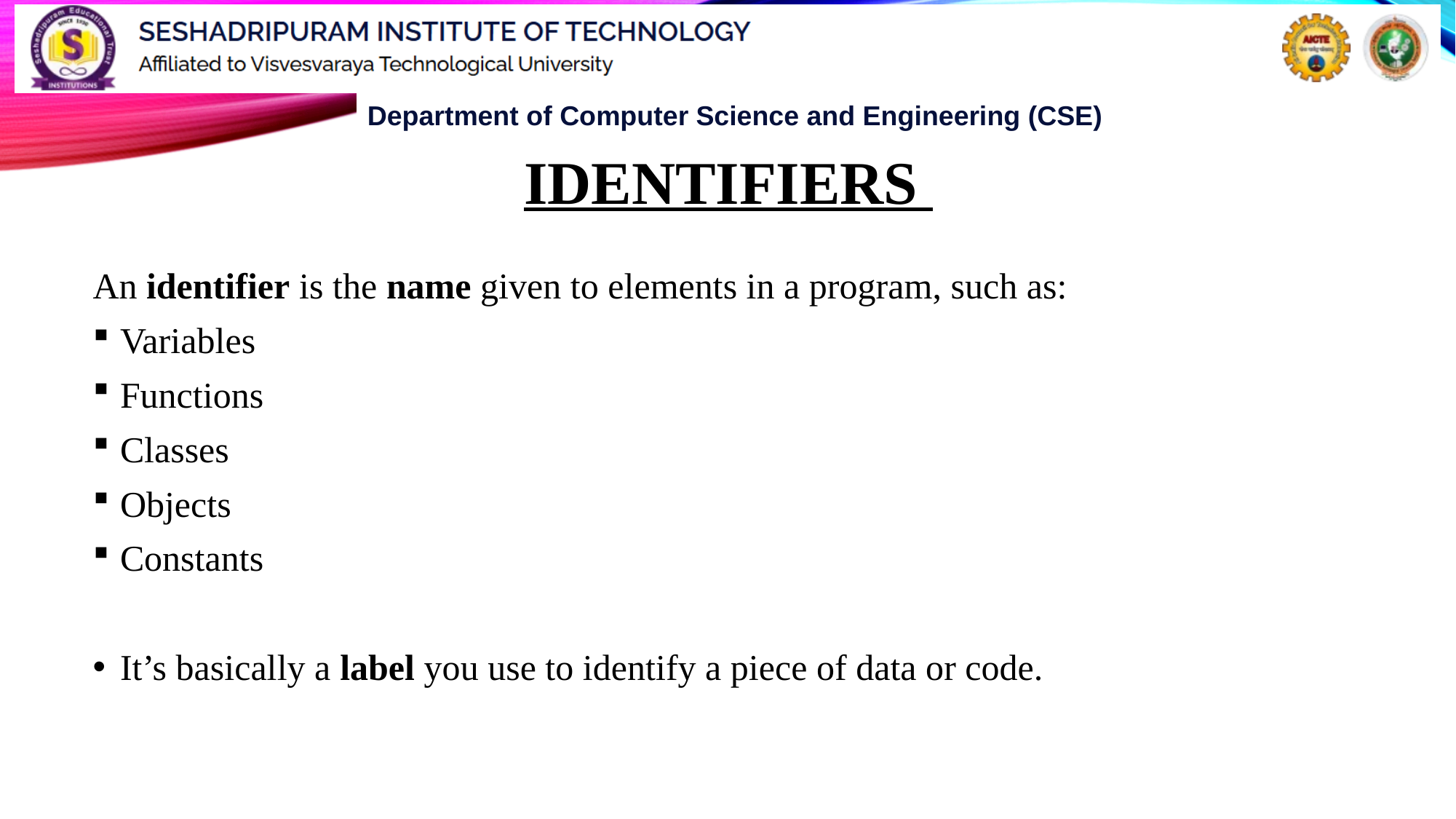

# IDENTIFIERS
An identifier is the name given to elements in a program, such as:
Variables
Functions
Classes
Objects
Constants

It’s basically a label you use to identify a piece of data or code.